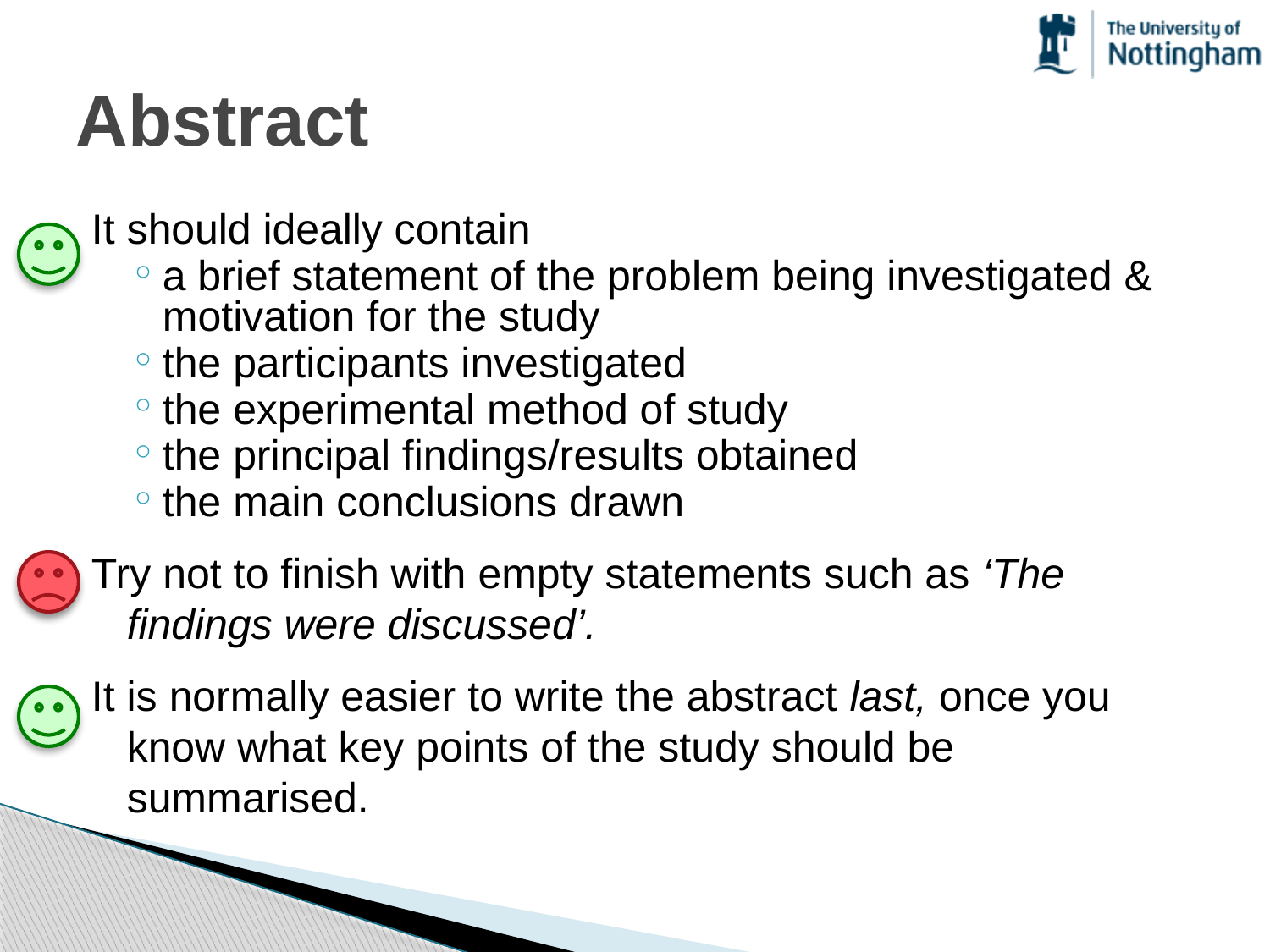

# Abstract
It should ideally contain
a brief statement of the problem being investigated & motivation for the study
the participants investigated
the experimental method of study
the principal findings/results obtained
the main conclusions drawn
Try not to finish with empty statements such as ‘The findings were discussed’.
It is normally easier to write the abstract last, once you know what key points of the study should be summarised.